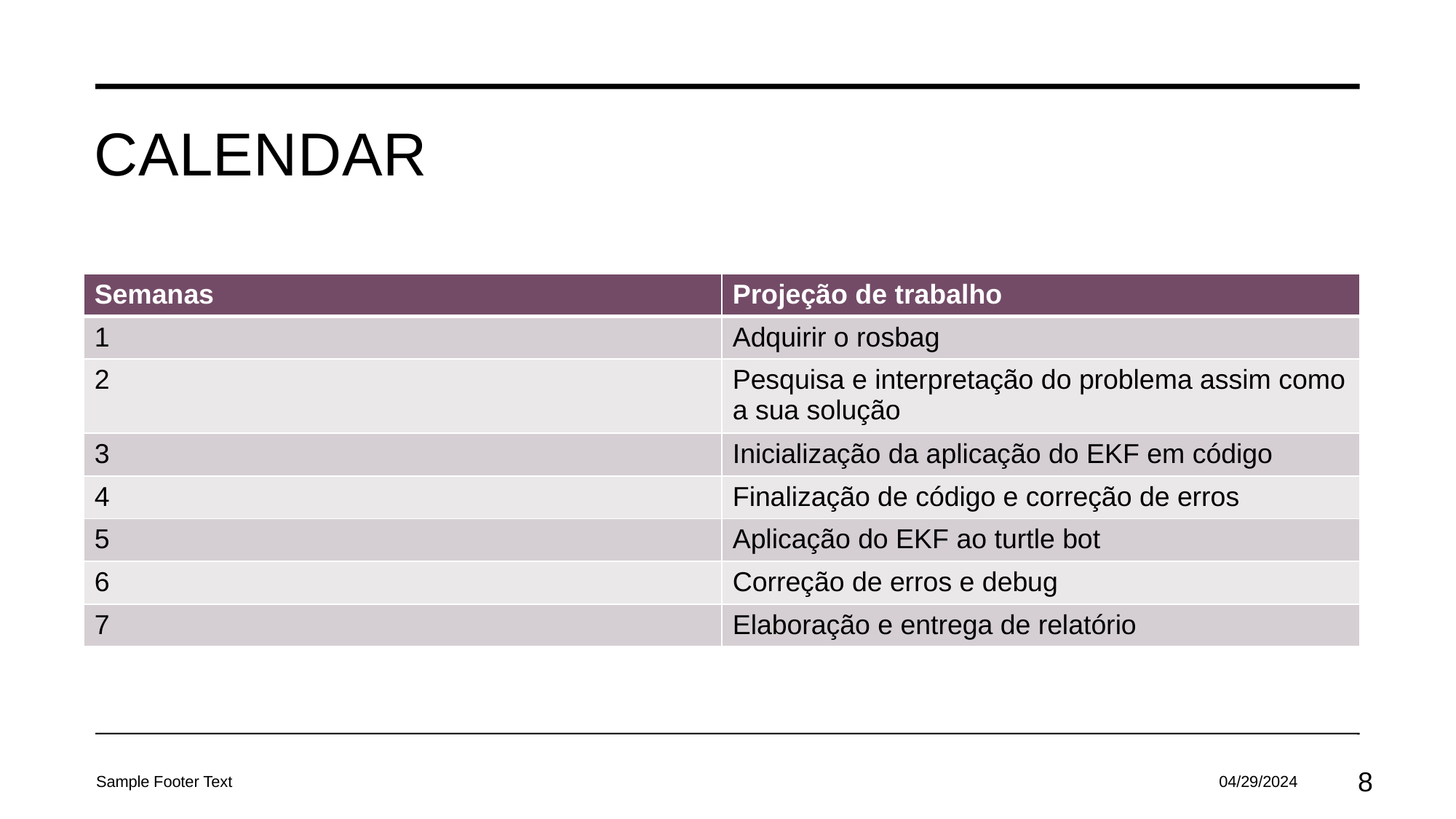

Calendar
| Semanas | Projeção de trabalho |
| --- | --- |
| 1 | Adquirir o rosbag |
| 2 | Pesquisa e interpretação do problema assim como a sua solução |
| 3 | Inicialização da aplicação do EKF em código |
| 4 | Finalização de código e correção de erros |
| 5 | Aplicação do EKF ao turtle bot |
| 6 | Correção de erros e debug |
| 7 | Elaboração e entrega de relatório |
Sample Footer Text
04/29/2024
8